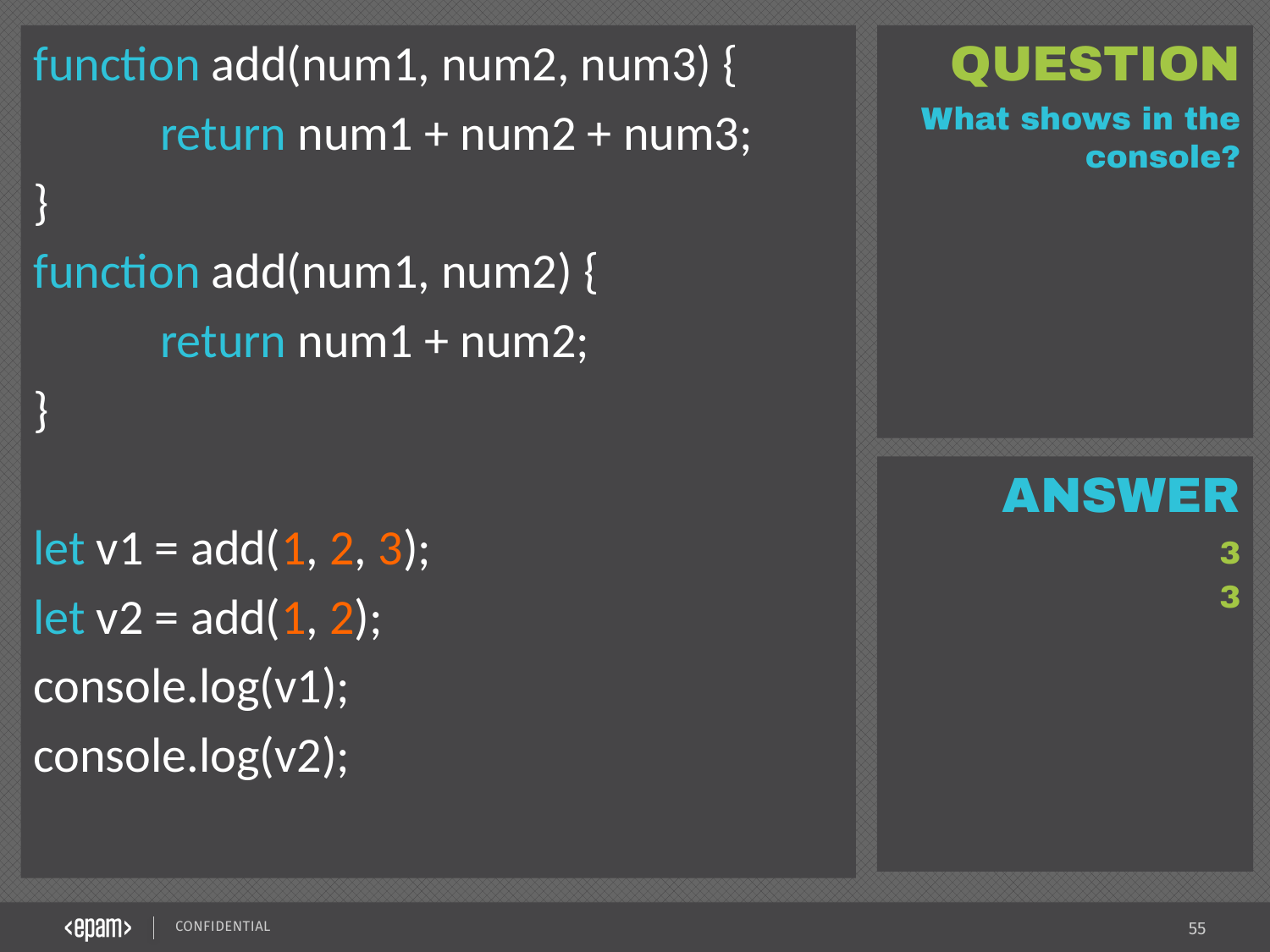

function add(num1, num2, num3) {
	return num1 + num2 + num3;
}
function add(num1, num2) {
	return num1 + num2;
}

let v1 = add(1, 2, 3);
let v2 = add(1, 2);
console.log(v1);
console.log(v2);

What shows in the console?

3
3